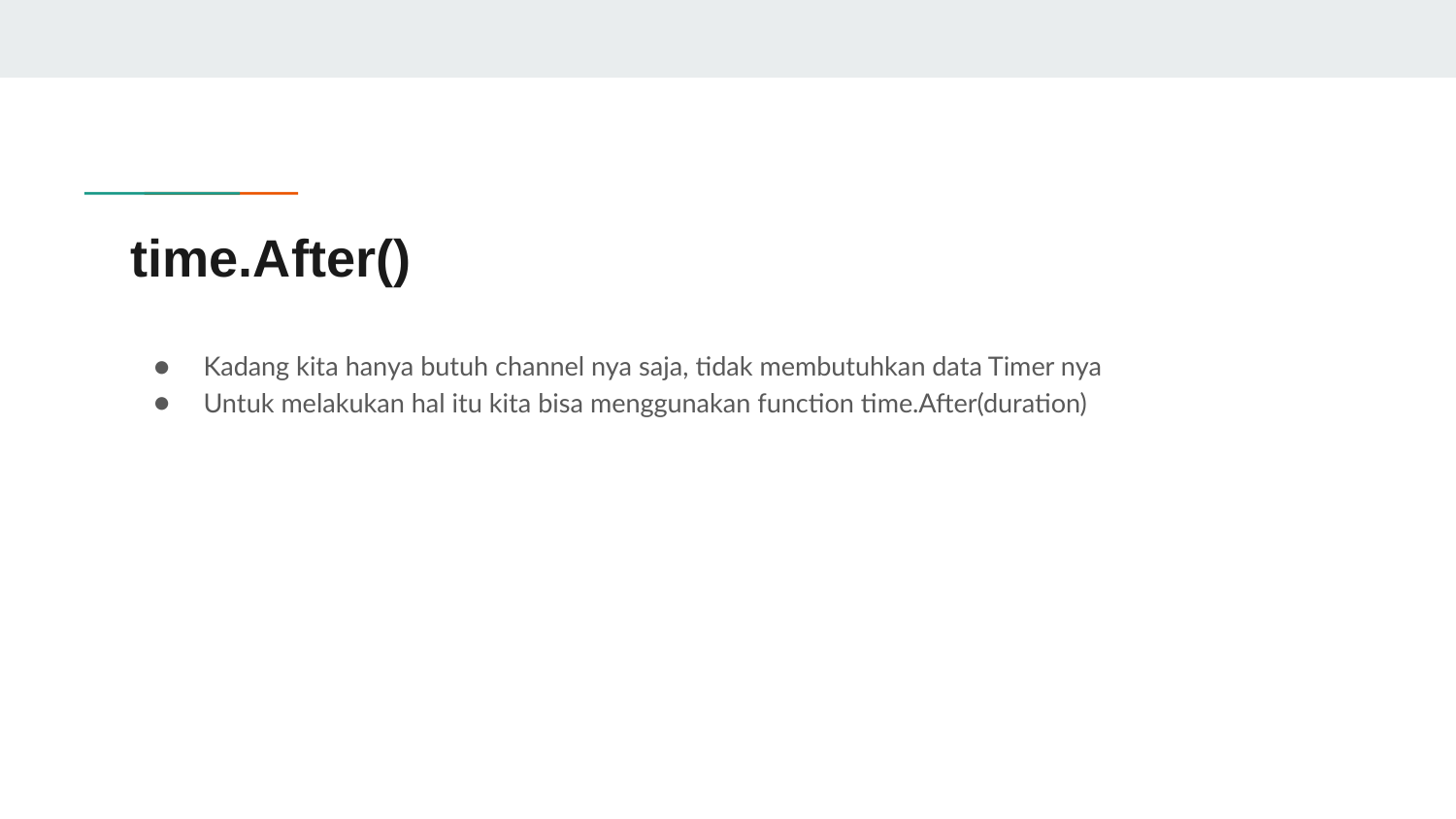

# time.After()
Kadang kita hanya butuh channel nya saja, tidak membutuhkan data Timer nya
Untuk melakukan hal itu kita bisa menggunakan function time.After(duration)